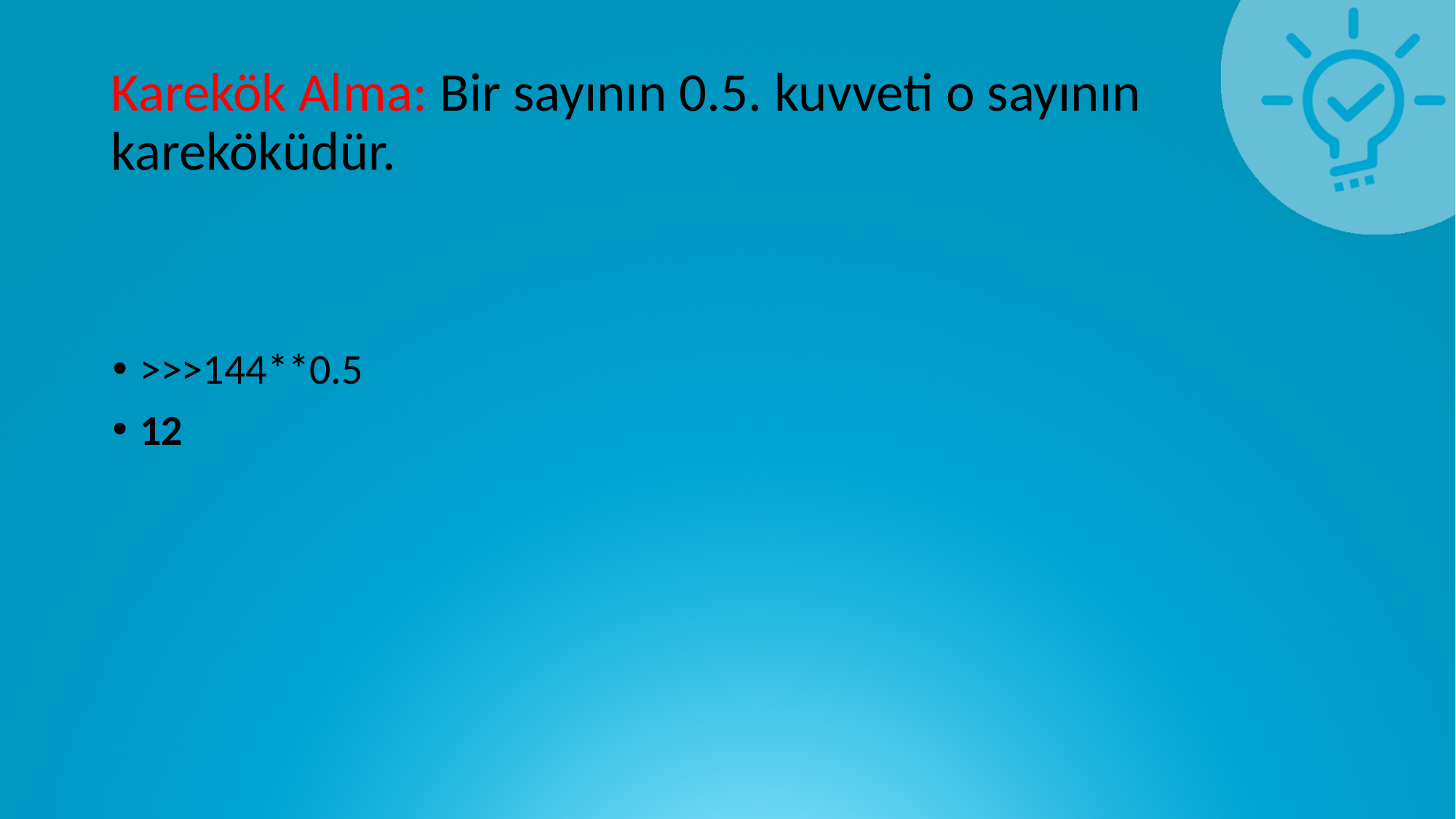

# Karekök Alma: Bir sayının 0.5. kuvveti o sayının kareköküdür.

>>>144**0.5
12